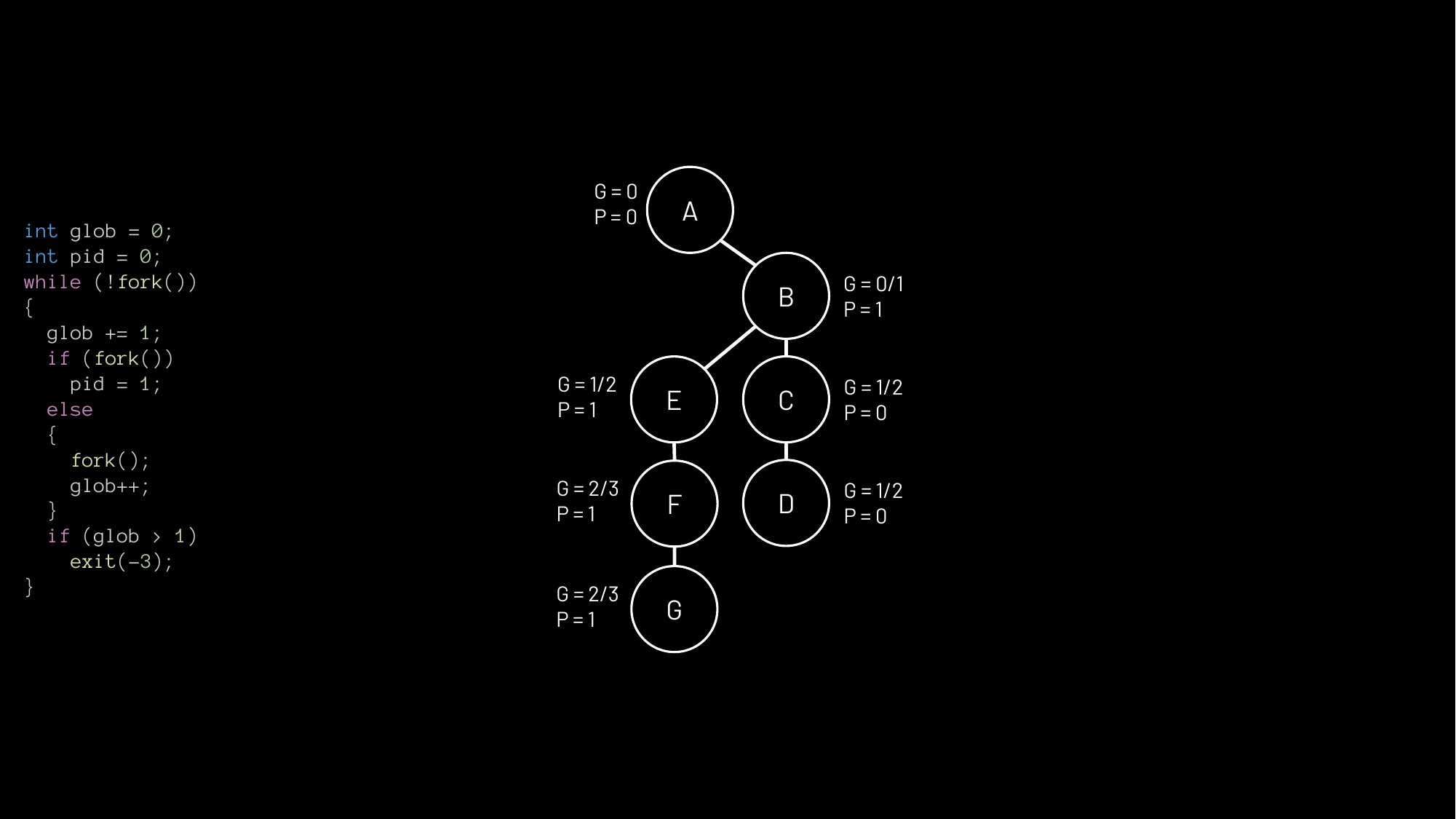

A
G = 0
P = 0

B
G = 0/1
P = 1

C
G = 1/2
P = 0

E
G = 1/2
P = 1

D
G = 1/2
P = 0

F
G = 2/3
P = 1

G
G = 2/3
P = 1
int glob = 0;
int pid = 0;
while (!fork())
{
  glob += 1;
  if (fork())
    pid = 1;
  else
  {
    fork();
    glob++;
  }
  if (glob > 1)
    exit(-3);
}